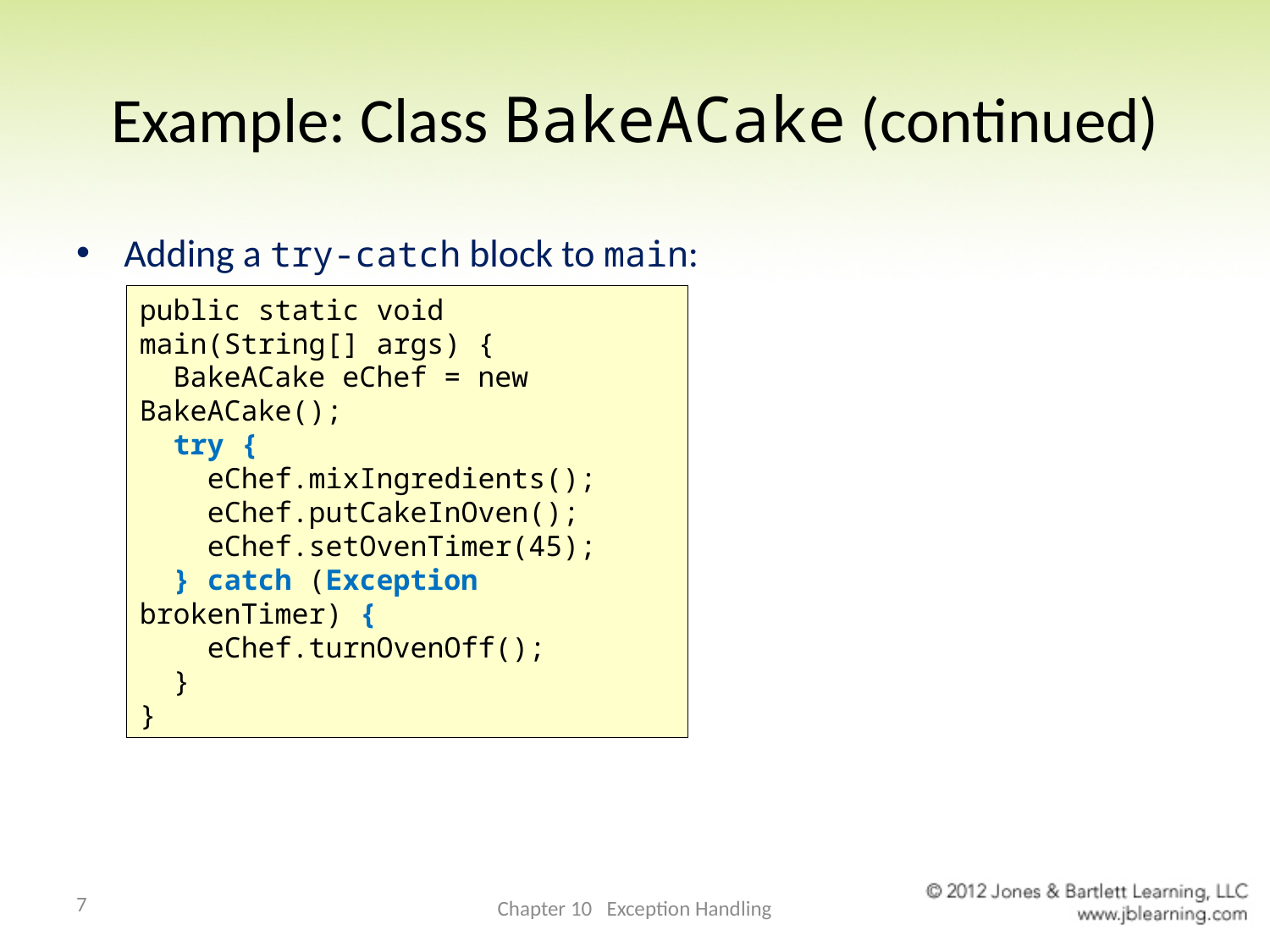

# Example: Class BakeACake (continued)
Adding a try-catch block to main:
public static void main(String[] args) {
  BakeACake eChef = new BakeACake();
  try {
    eChef.mixIngredients();
    eChef.putCakeInOven();
    eChef.setOvenTimer(45);
  } catch (Exception brokenTimer) {
    eChef.turnOvenOff();
  }
}
7
Chapter 10   Exception Handling